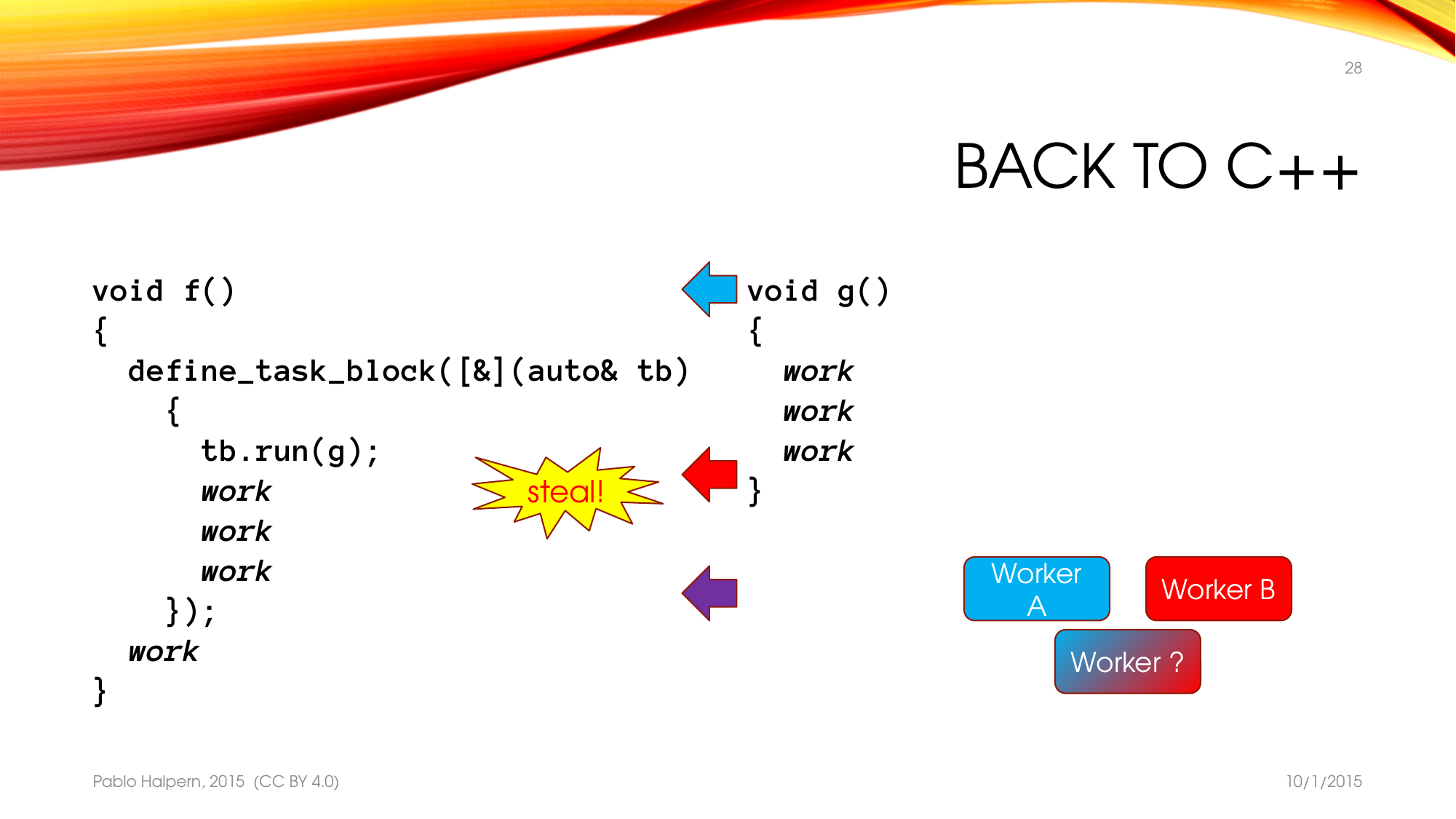

28
# Back to C++
void f()
{
  define_task_block([&](auto& tb)
    {
      tb.run(g);
      work
      work
      work
    });
  work
}

void g()
{
  work
  work
  work
}

steal!
Worker A
Worker B

Worker ?
Pablo Halpern, 2015  (CC BY 4.0)
10/1/2015